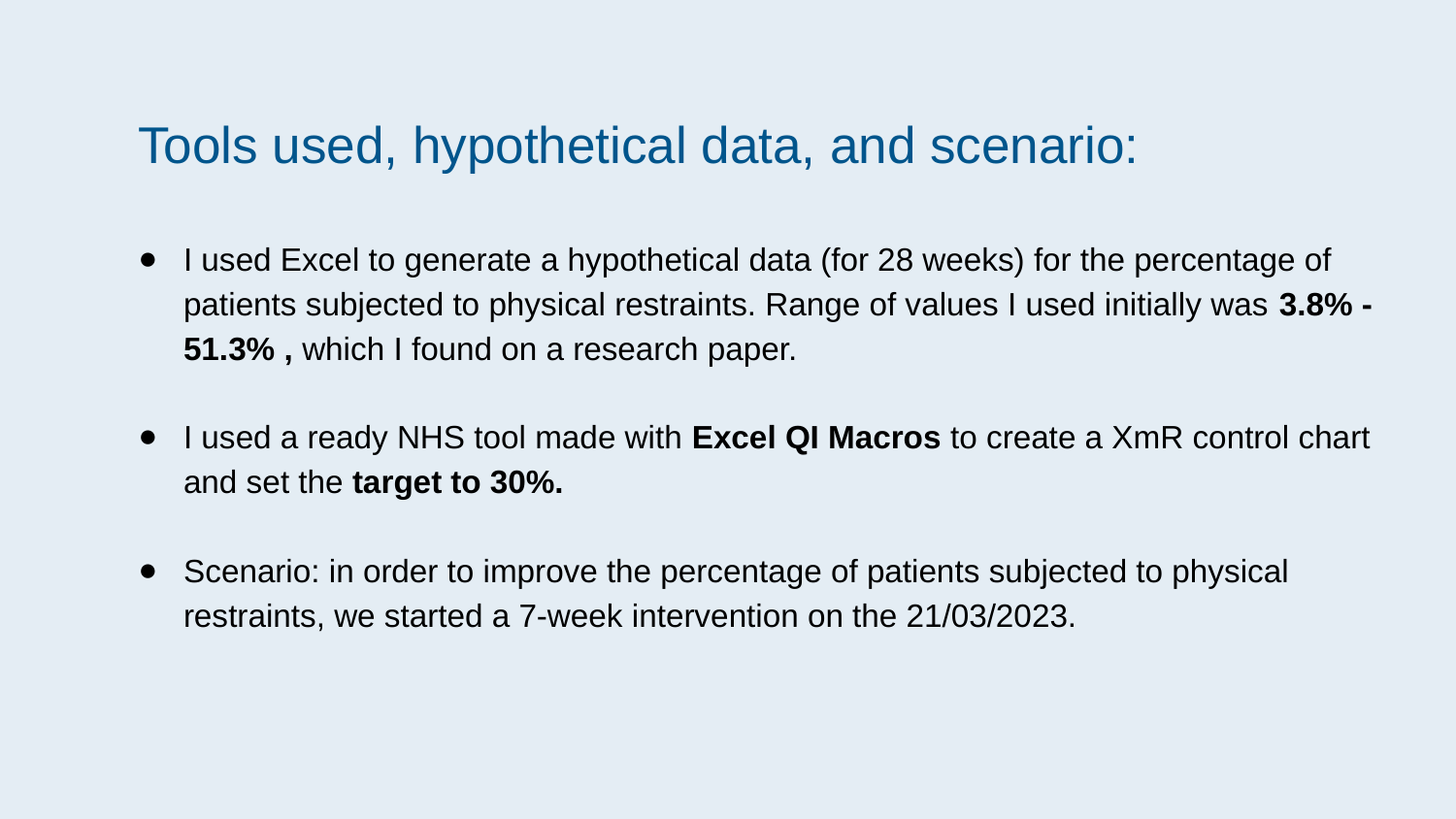

# Tools used, hypothetical data, and scenario:
I used Excel to generate a hypothetical data (for 28 weeks) for the percentage of patients subjected to physical restraints. Range of values I used initially was 3.8% - 51.3% , which I found on a research paper.

I used a ready NHS tool made with Excel QI Macros to create a XmR control chart and set the target to 30%.

Scenario: in order to improve the percentage of patients subjected to physical restraints, we started a 7-week intervention on the 21/03/2023.